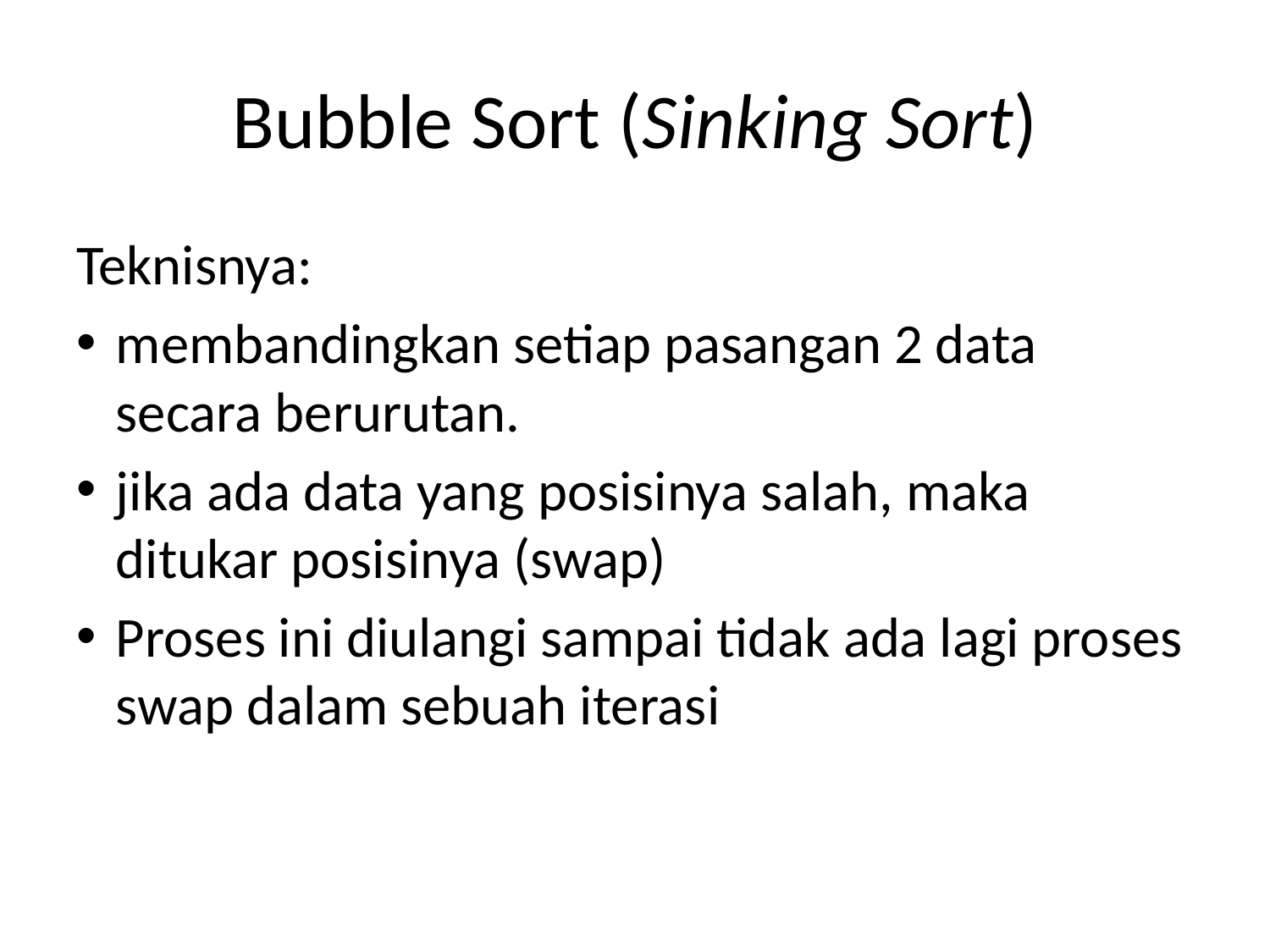

# Bubble Sort (Sinking Sort)
Teknisnya:
membandingkan setiap pasangan 2 data secara berurutan.
jika ada data yang posisinya salah, maka ditukar posisinya (swap)
Proses ini diulangi sampai tidak ada lagi proses swap dalam sebuah iterasi